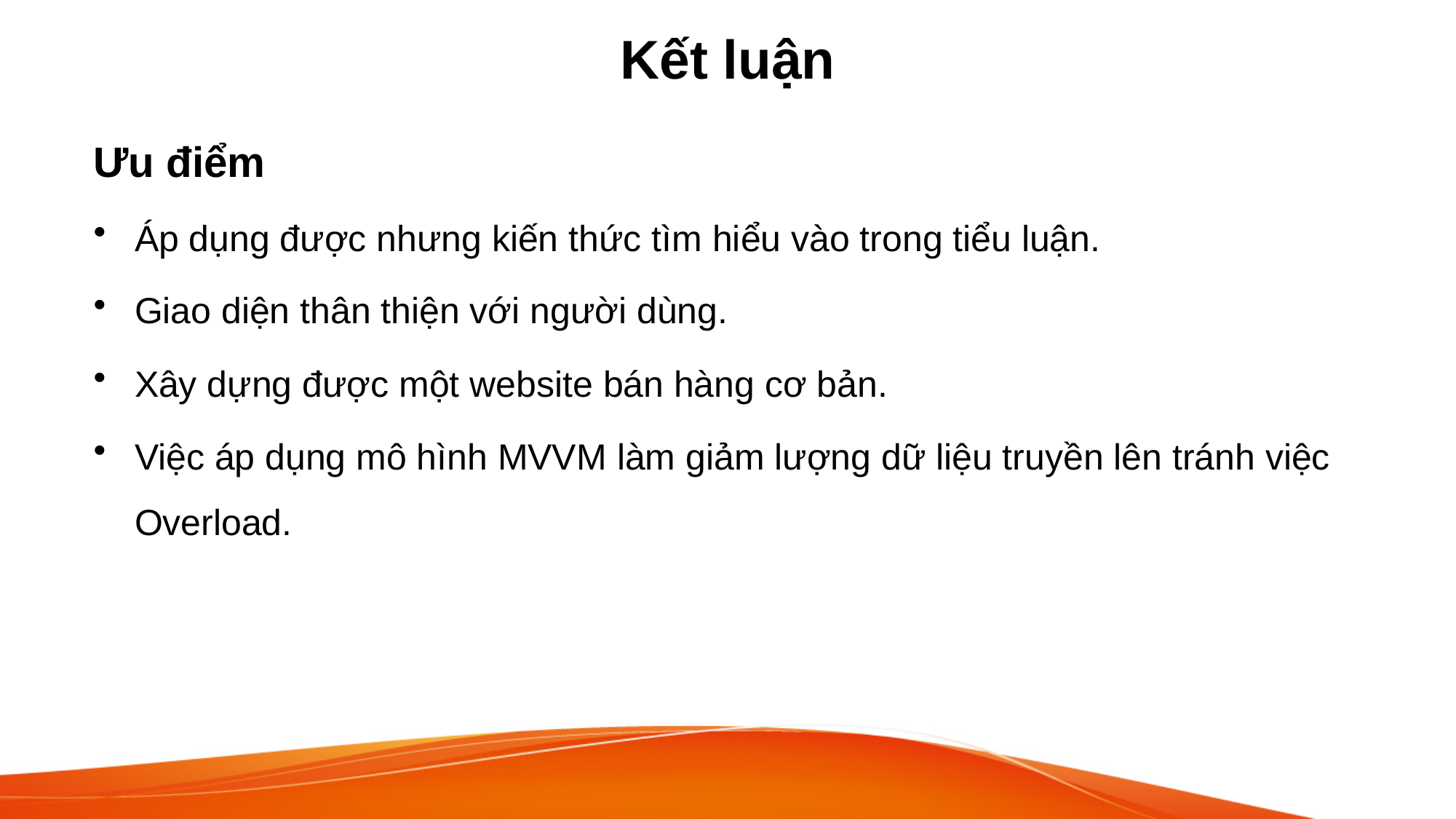

# Kết luận
Ưu điểm
Áp dụng được nhưng kiến thức tìm hiểu vào trong tiểu luận.
Giao diện thân thiện với người dùng.
Xây dựng được một website bán hàng cơ bản.
Việc áp dụng mô hình MVVM làm giảm lượng dữ liệu truyền lên tránh việc Overload.